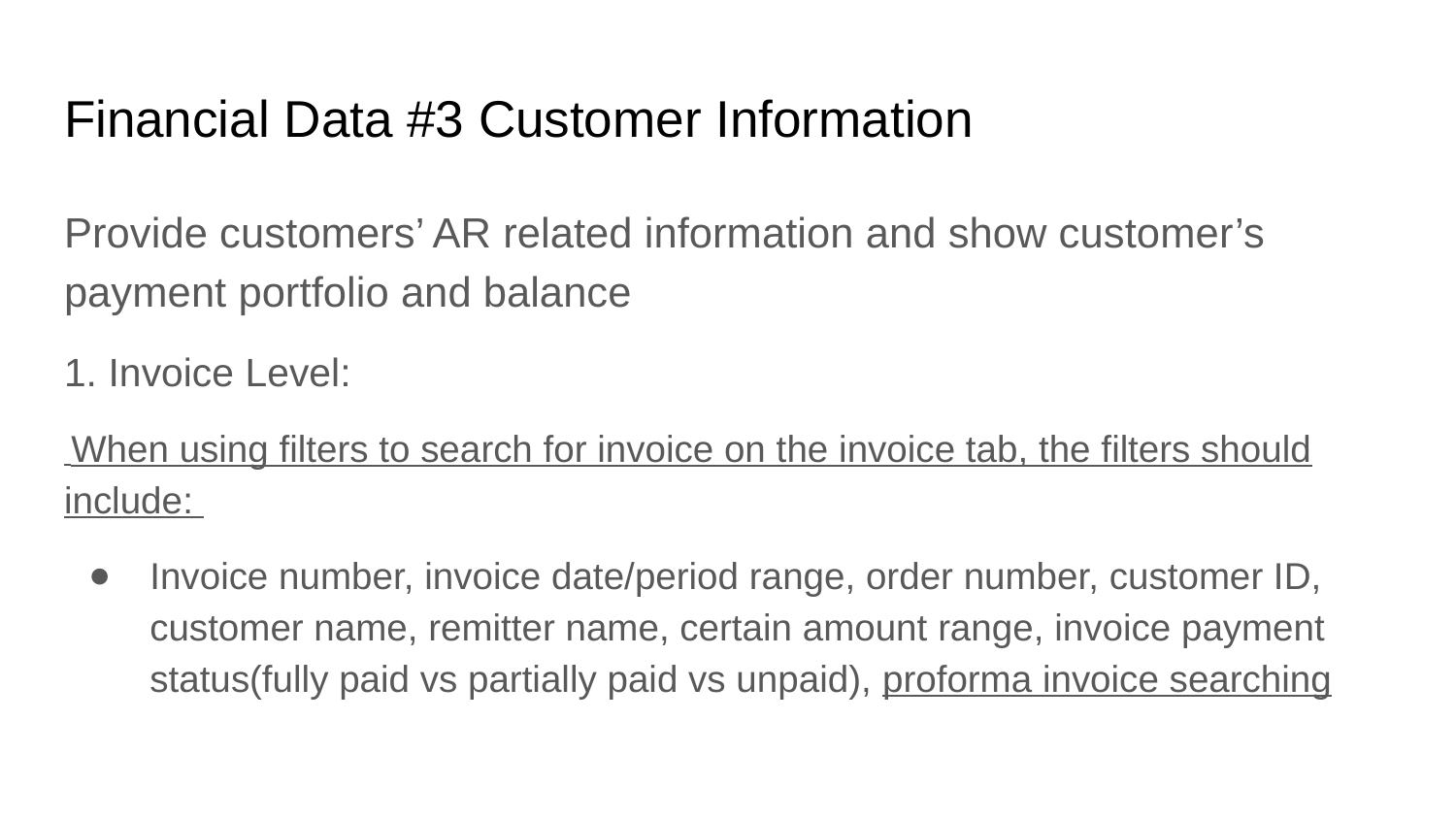

# Financial Data #3 Customer Information
Provide customers’ AR related information and show customer’s payment portfolio and balance
1. Invoice Level:
 When using filters to search for invoice on the invoice tab, the filters should include:
Invoice number, invoice date/period range, order number, customer ID, customer name, remitter name, certain amount range, invoice payment status(fully paid vs partially paid vs unpaid), proforma invoice searching